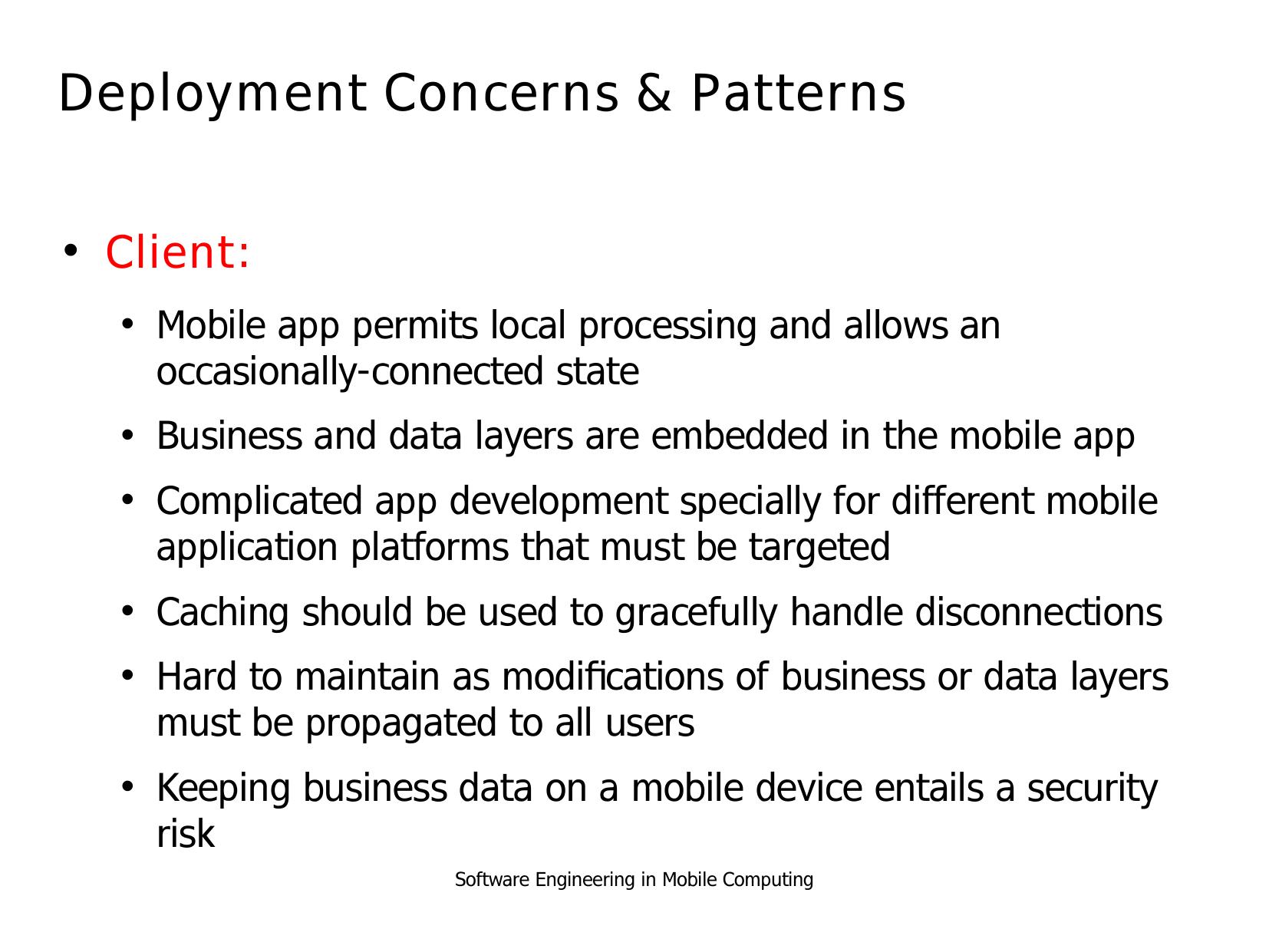

# Deployment Concerns & Patterns
Client:
Mobile app permits local processing and allows an occasionally-connected state
Business and data layers are embedded in the mobile app
Complicated app development specially for different mobile application platforms that must be targeted
Caching should be used to gracefully handle disconnections
Hard to maintain as modifications of business or data layers must be propagated to all users
Keeping business data on a mobile device entails a security risk

Software Engineering in Mobile Computing
22